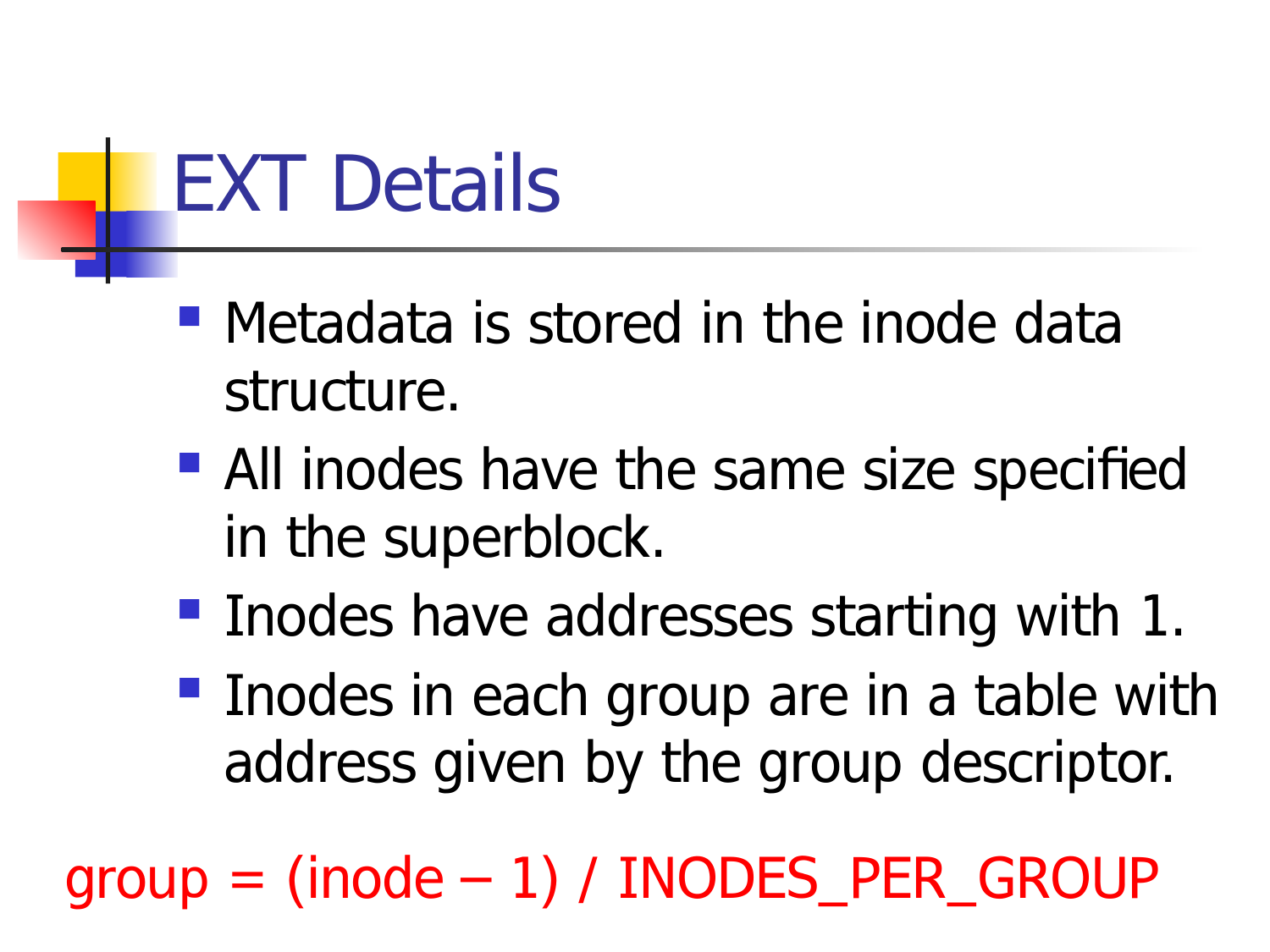

# EXT Details
Metadata is stored in the inode data structure.
All inodes have the same size specified in the superblock.
Inodes have addresses starting with 1.
Inodes in each group are in a table with address given by the group descriptor.
group = (inode – 1) / INODES_PER_GROUP